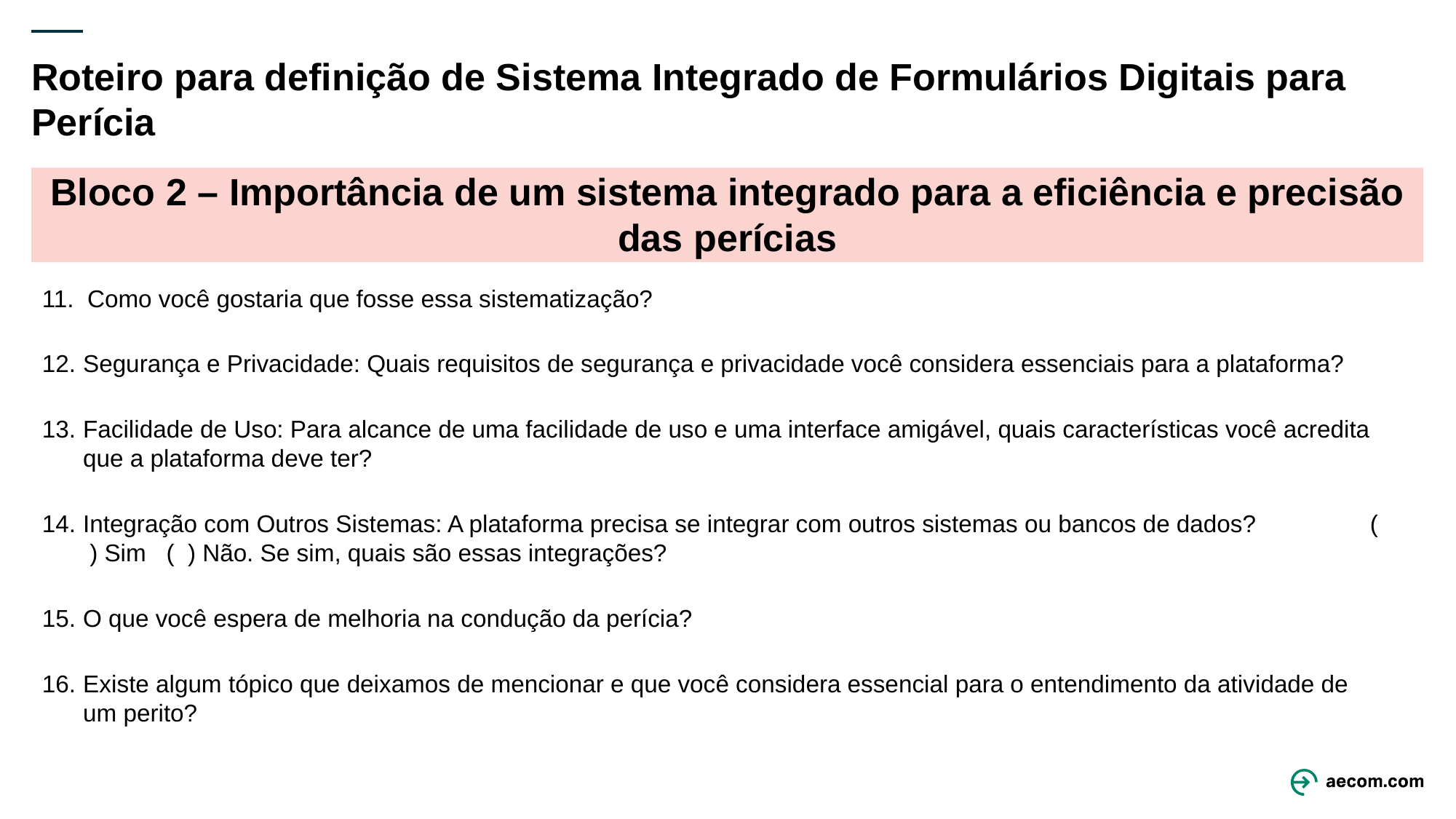

# Roteiro para definição de Sistema Integrado de Formulários Digitais para Perícia
Bloco 2 – Importância de um sistema integrado para a eficiência e precisão das perícias
11.  Como você gostaria que fosse essa sistematização?
Segurança e Privacidade: Quais requisitos de segurança e privacidade você considera essenciais para a plataforma?
Facilidade de Uso: Para alcance de uma facilidade de uso e uma interface amigável, quais características você acredita que a plataforma deve ter?
Integração com Outros Sistemas: A plataforma precisa se integrar com outros sistemas ou bancos de dados?                 (  ) Sim   (  ) Não. Se sim, quais são essas integrações?
O que você espera de melhoria na condução da perícia?
Existe algum tópico que deixamos de mencionar e que você considera essencial para o entendimento da atividade de um perito?